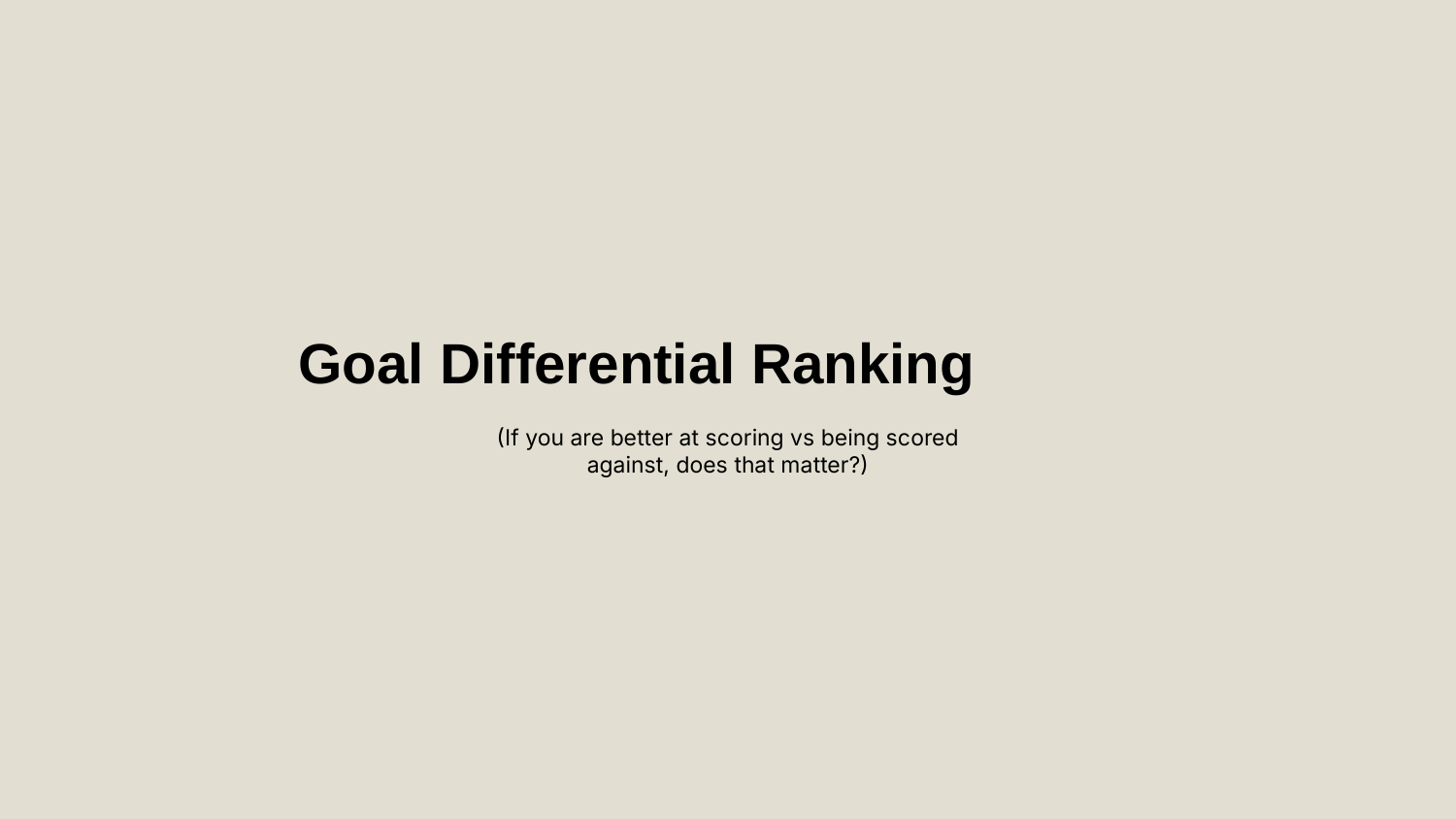

Goal Differential Ranking

(If you are better at scoring vs being scored against, does that matter?)